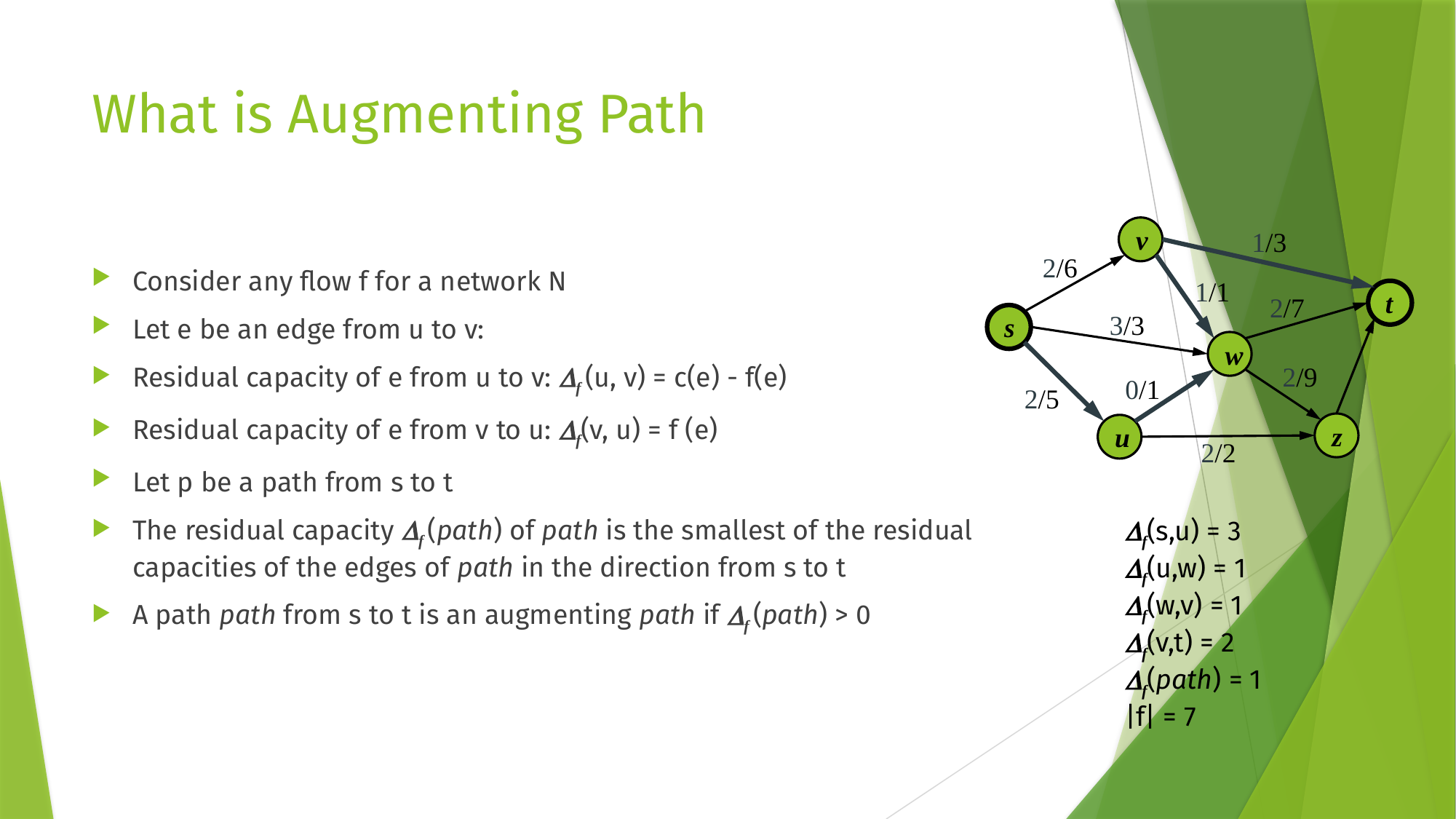

# What is Augmenting Path
v
1/3
2/6
Consider any flow f for a network N
Let e be an edge from u to v:
Residual capacity of e from u to v: Δf (u, v) = c(e) - f(e)
Residual capacity of e from v to u: Δf(v, u) = f (e)
Let p be a path from s to t
The residual capacity Δf (path) of path is the smallest of the residual capacities of the edges of path in the direction from s to t
A path path from s to t is an augmenting path if Δf (path) > 0
1/1
t
2/7
3/3
s
w
2/9
0/1
2/5
z
u
2/2
Δf(s,u) = 3
Δf(u,w) = 1
Δf(w,v) = 1
Δf(v,t) = 2
Δf(path) = 1
|f| = 7